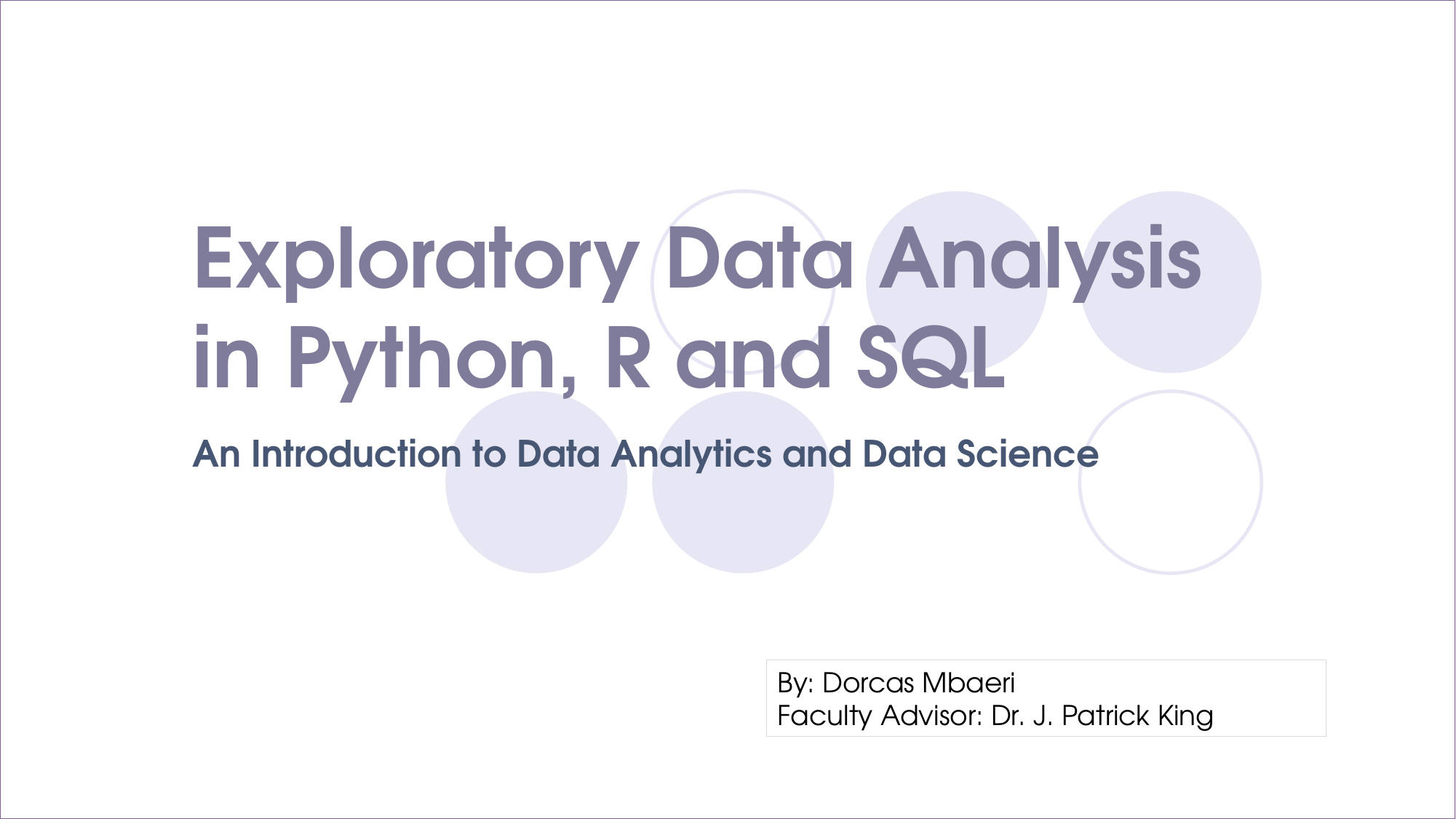

# Exploratory Data Analysis in Python, R and SQL
An Introduction to Data Analytics and Data Science
By: Dorcas Mbaeri
Faculty Advisor: Dr. J. Patrick King